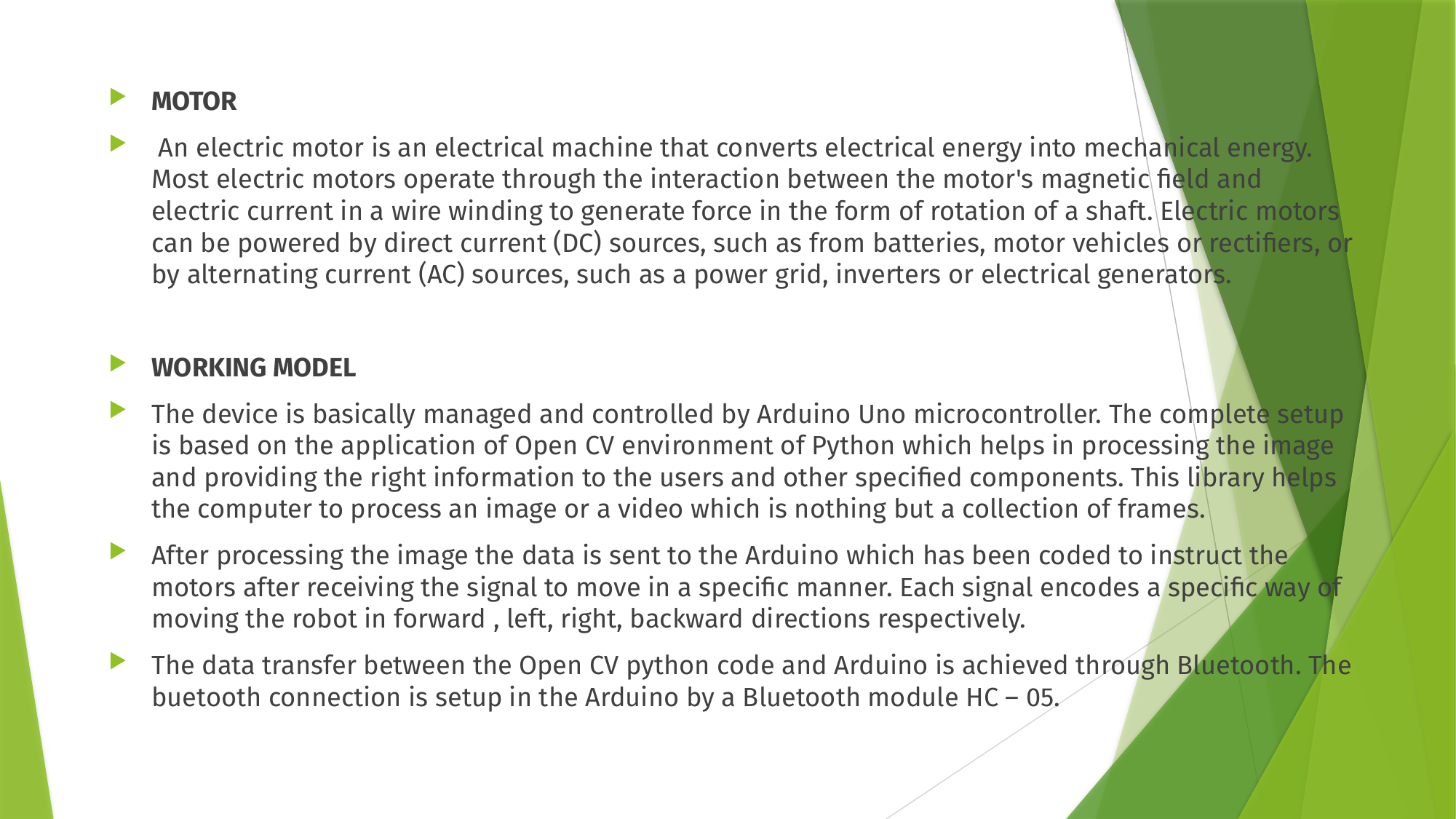

MOTOR
 An electric motor is an electrical machine that converts electrical energy into mechanical energy. Most electric motors operate through the interaction between the motor's magnetic field and electric current in a wire winding to generate force in the form of rotation of a shaft. Electric motors can be powered by direct current (DC) sources, such as from batteries, motor vehicles or rectifiers, or by alternating current (AC) sources, such as a power grid, inverters or electrical generators.

WORKING MODEL
The device is basically managed and controlled by Arduino Uno microcontroller. The complete setup is based on the application of Open CV environment of Python which helps in processing the image and providing the right information to the users and other specified components. This library helps the computer to process an image or a video which is nothing but a collection of frames.
After processing the image the data is sent to the Arduino which has been coded to instruct the motors after receiving the signal to move in a specific manner. Each signal encodes a specific way of moving the robot in forward , left, right, backward directions respectively.
The data transfer between the Open CV python code and Arduino is achieved through Bluetooth. The buetooth connection is setup in the Arduino by a Bluetooth module HC – 05.